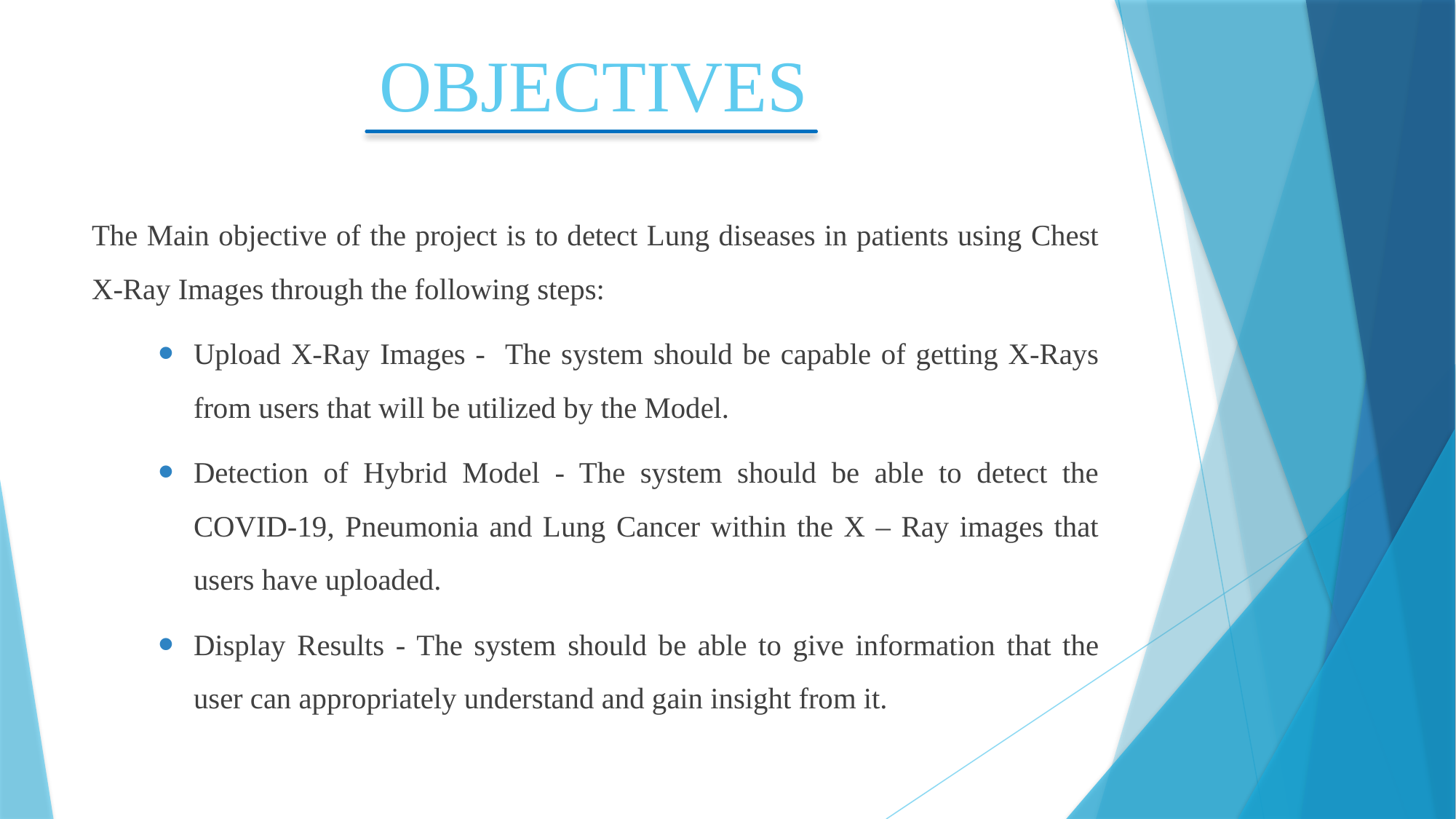

# OBJECTIVES
The Main objective of the project is to detect Lung diseases in patients using Chest X-Ray Images through the following steps:
Upload X-Ray Images -  The system should be capable of getting X-Rays from users that will be utilized by the Model.
Detection of Hybrid Model - The system should be able to detect the COVID-19, Pneumonia and Lung Cancer within the X – Ray images that users have uploaded.
Display Results - The system should be able to give information that the user can appropriately understand and gain insight from it.